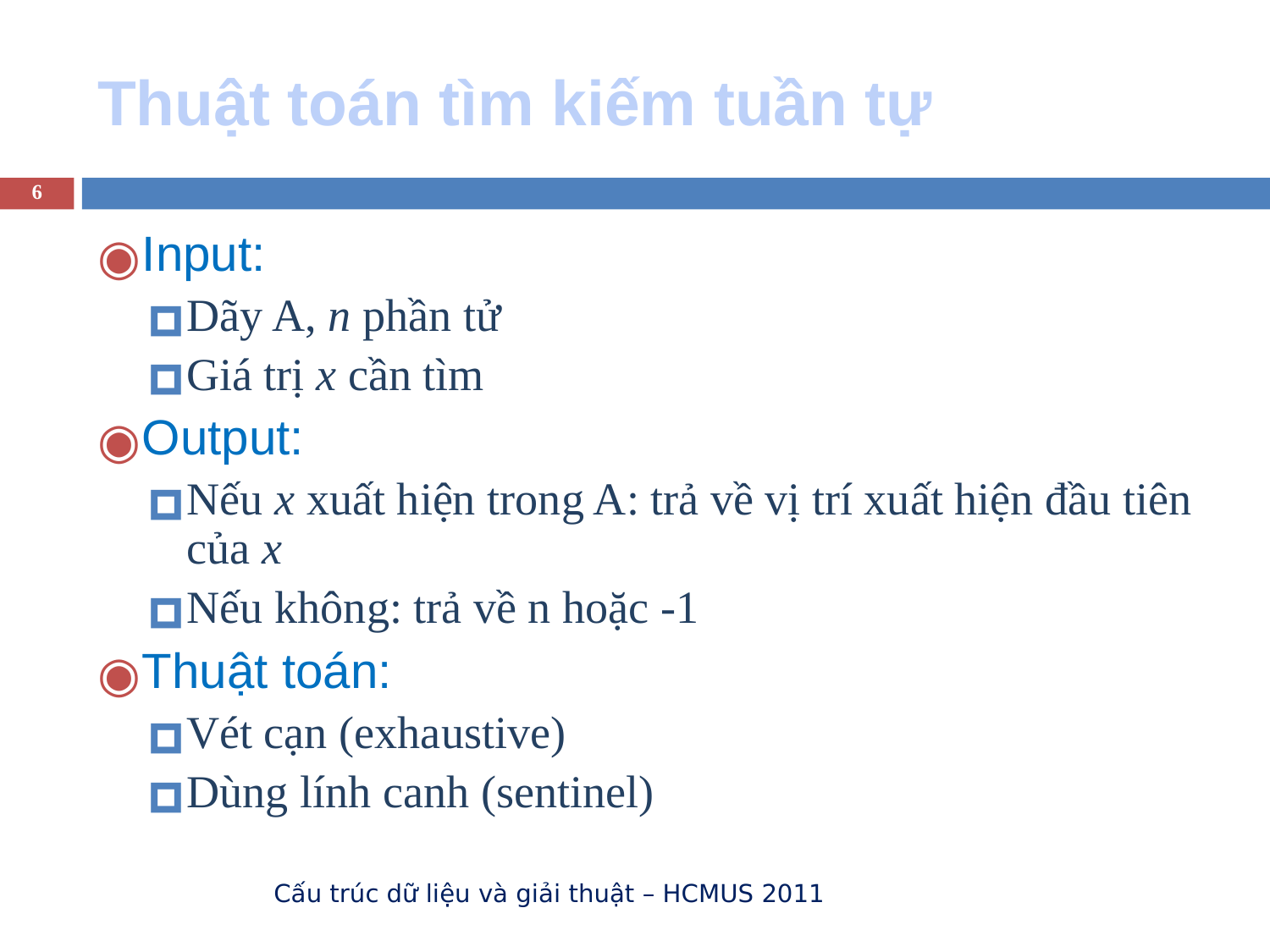

# Thuật toán tìm kiếm tuần tự
6
Input:
Dãy A, n phần tử
Giá trị x cần tìm
Output:
Nếu x xuất hiện trong A: trả về vị trí xuất hiện đầu tiên của x
Nếu không: trả về n hoặc -1
Thuật toán:
Vét cạn (exhaustive)
Dùng lính canh (sentinel)
Cấu trúc dữ liệu và giải thuật – HCMUS 2011